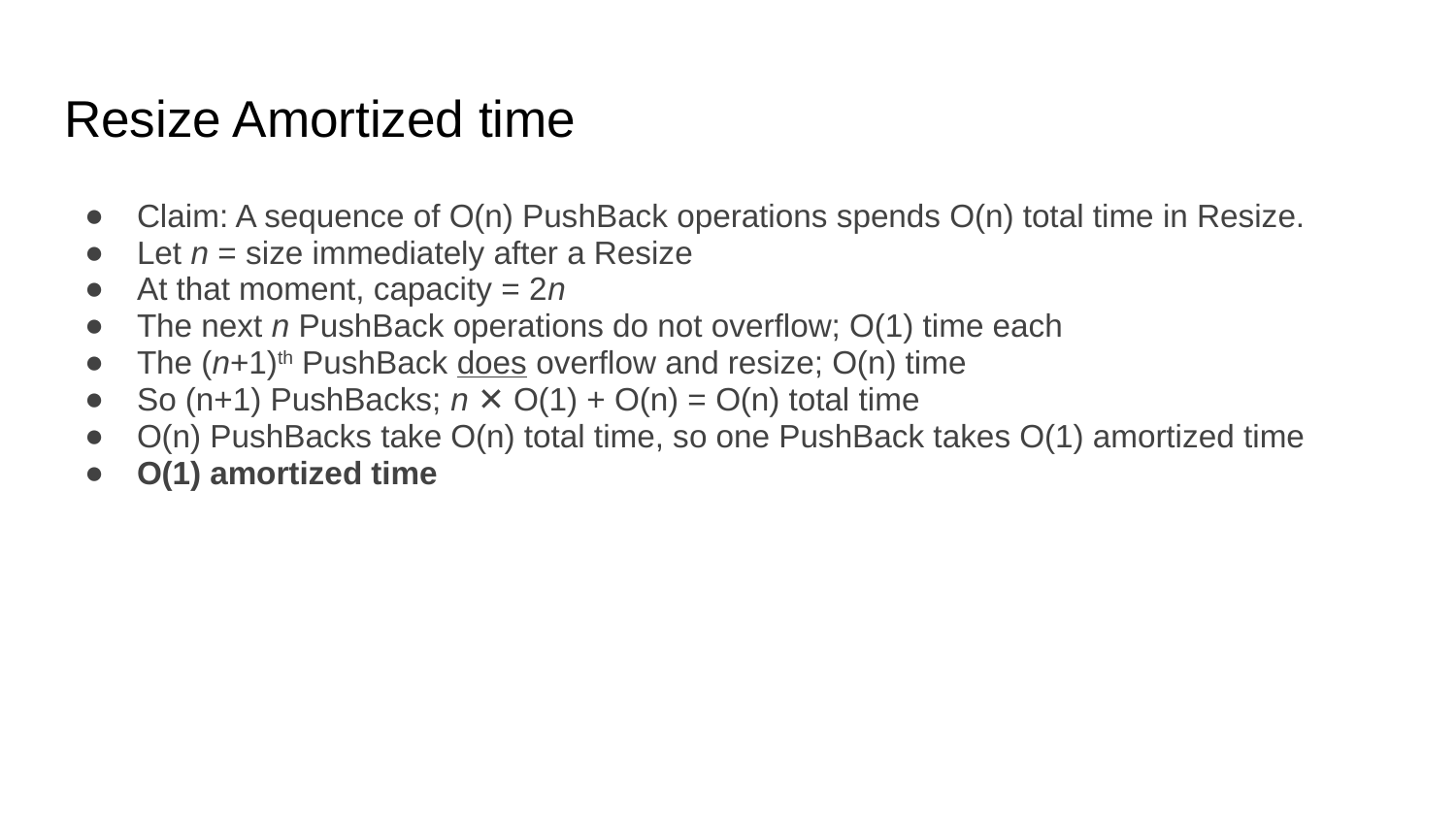

# Resize Amortized time
Claim: A sequence of O(n) PushBack operations spends O(n) total time in Resize.
Let n = size immediately after a Resize
At that moment, capacity = 2n
The next n PushBack operations do not overflow; O(1) time each
The (n+1)th PushBack does overflow and resize; O(n) time
So (n+1) PushBacks; n ✕ O(1) + O(n) = O(n) total time
O(n) PushBacks take O(n) total time, so one PushBack takes O(1) amortized time
O(1) amortized time